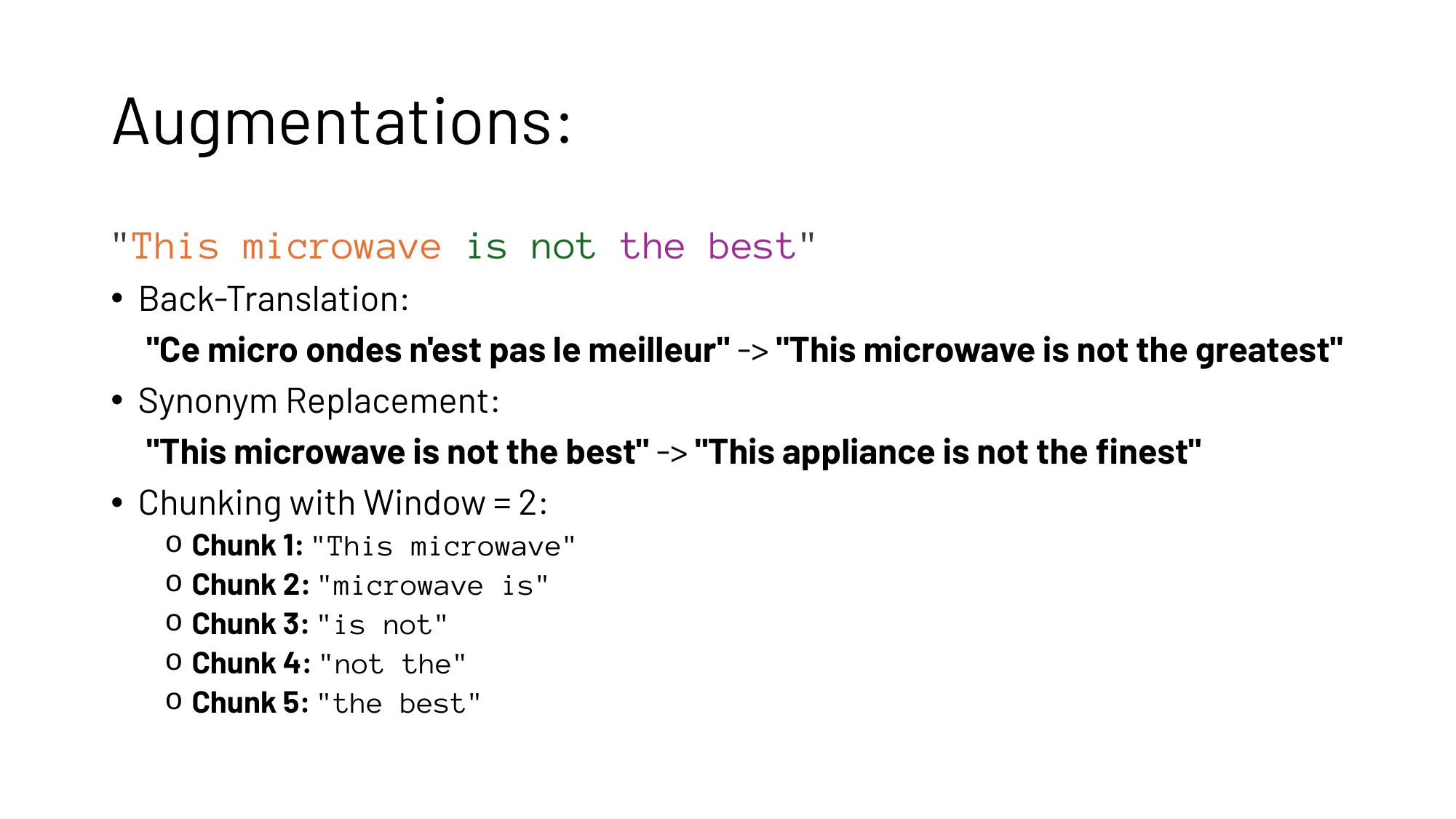

# Augmentations:
"This microwave is not the best"
Back-Translation:
 "Ce micro ondes n'est pas le meilleur" -> "This microwave is not the greatest"
Synonym Replacement:
 "This microwave is not the best" -> "This appliance is not the finest"
Chunking with Window = 2:
Chunk 1: "This microwave"
Chunk 2: "microwave is"
Chunk 3: "is not"
Chunk 4: "not the"
Chunk 5: "the best"